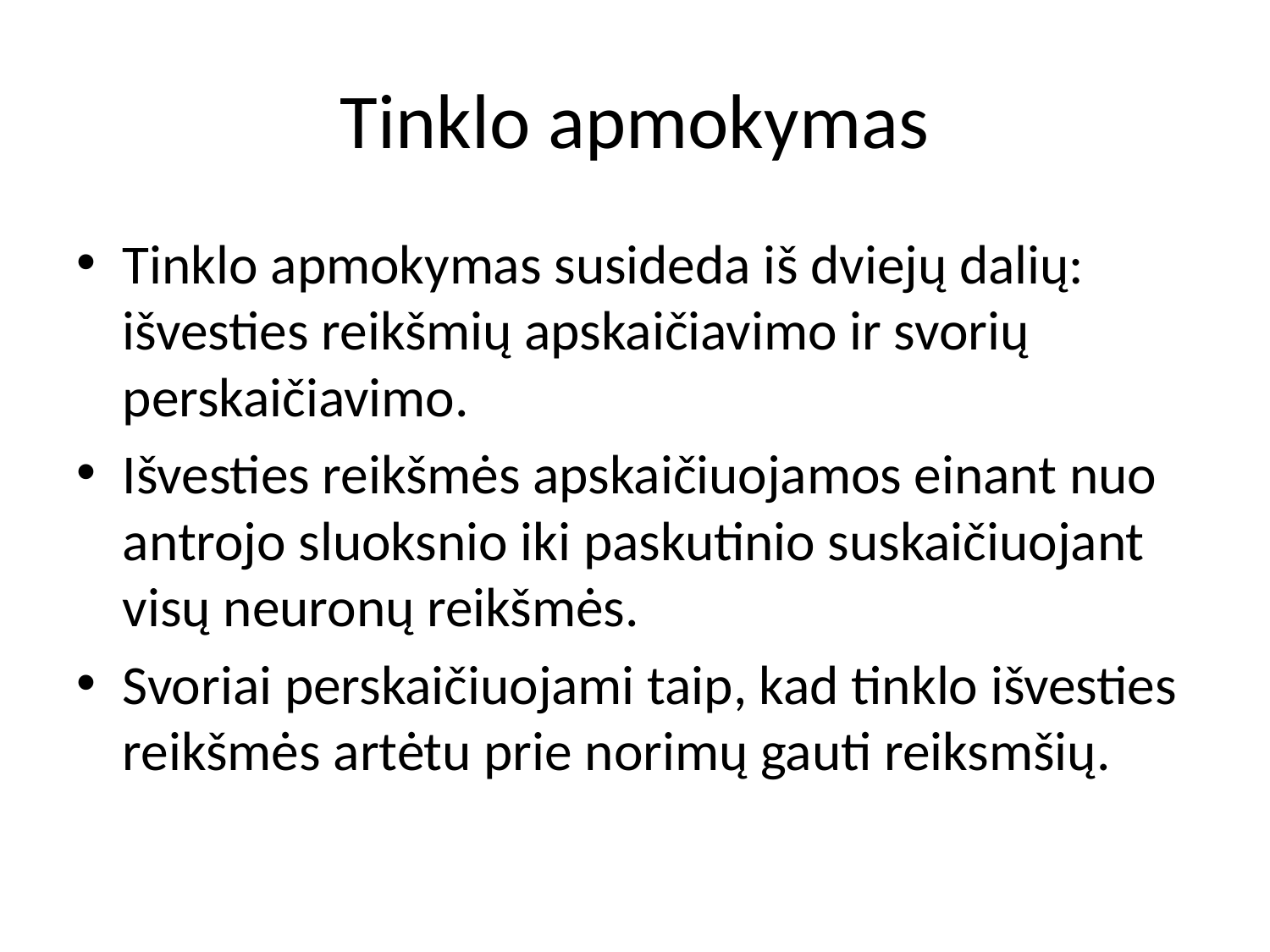

# Tinklo apmokymas
Tinklo apmokymas susideda iš dviejų dalių: išvesties reikšmių apskaičiavimo ir svorių perskaičiavimo.
Išvesties reikšmės apskaičiuojamos einant nuo antrojo sluoksnio iki paskutinio suskaičiuojant visų neuronų reikšmės.
Svoriai perskaičiuojami taip, kad tinklo išvesties reikšmės artėtu prie norimų gauti reiksmšių.